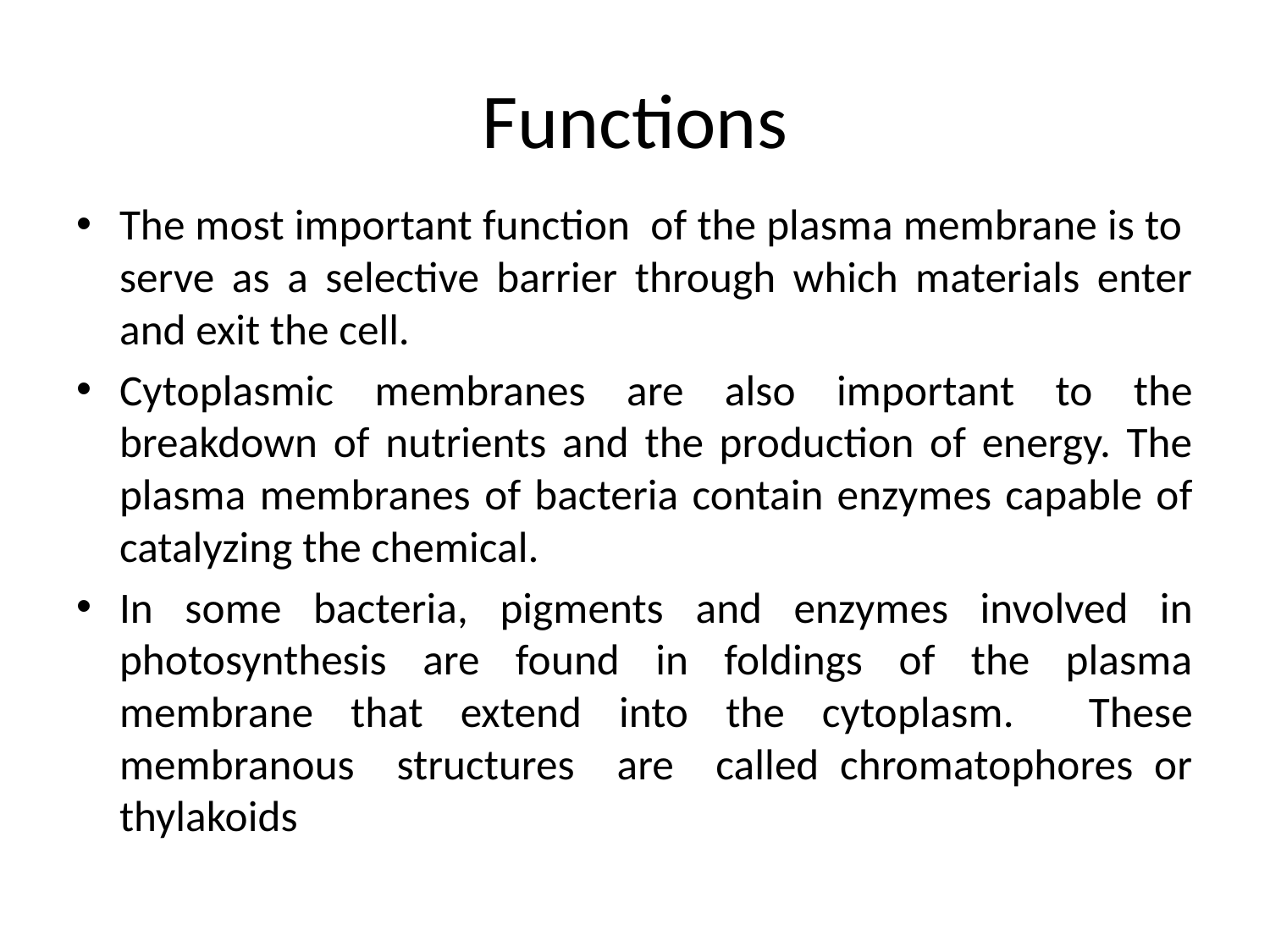

# Functions
The most important function  of the plasma membrane is to  serve as a selective barrier through which materials enter and exit the cell.
Cytoplasmic membranes are also important to the breakdown of nutrients and the production of energy. The plasma membranes of bacteria contain enzymes capable of catalyzing the chemical.
In some bacteria, pigments and enzymes involved in photosynthesis are found in foldings of the plasma membrane that extend into the cytoplasm.  These membranous  structures  are  called chromatophores or thylakoids